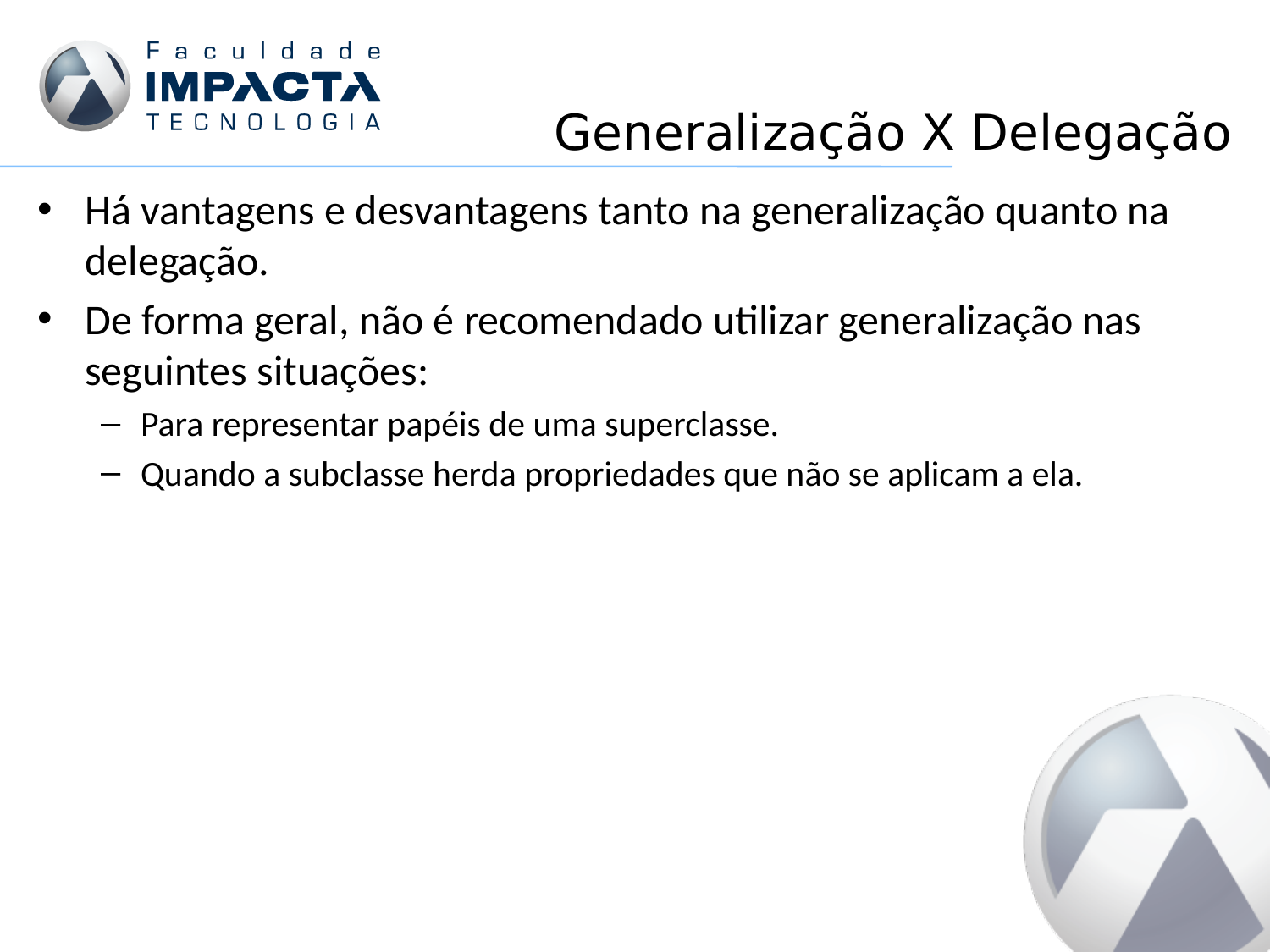

# Generalização X Delegação
Há vantagens e desvantagens tanto na generalização quanto na delegação.
De forma geral, não é recomendado utilizar generalização nas seguintes situações:
Para representar papéis de uma superclasse.
Quando a subclasse herda propriedades que não se aplicam a ela.